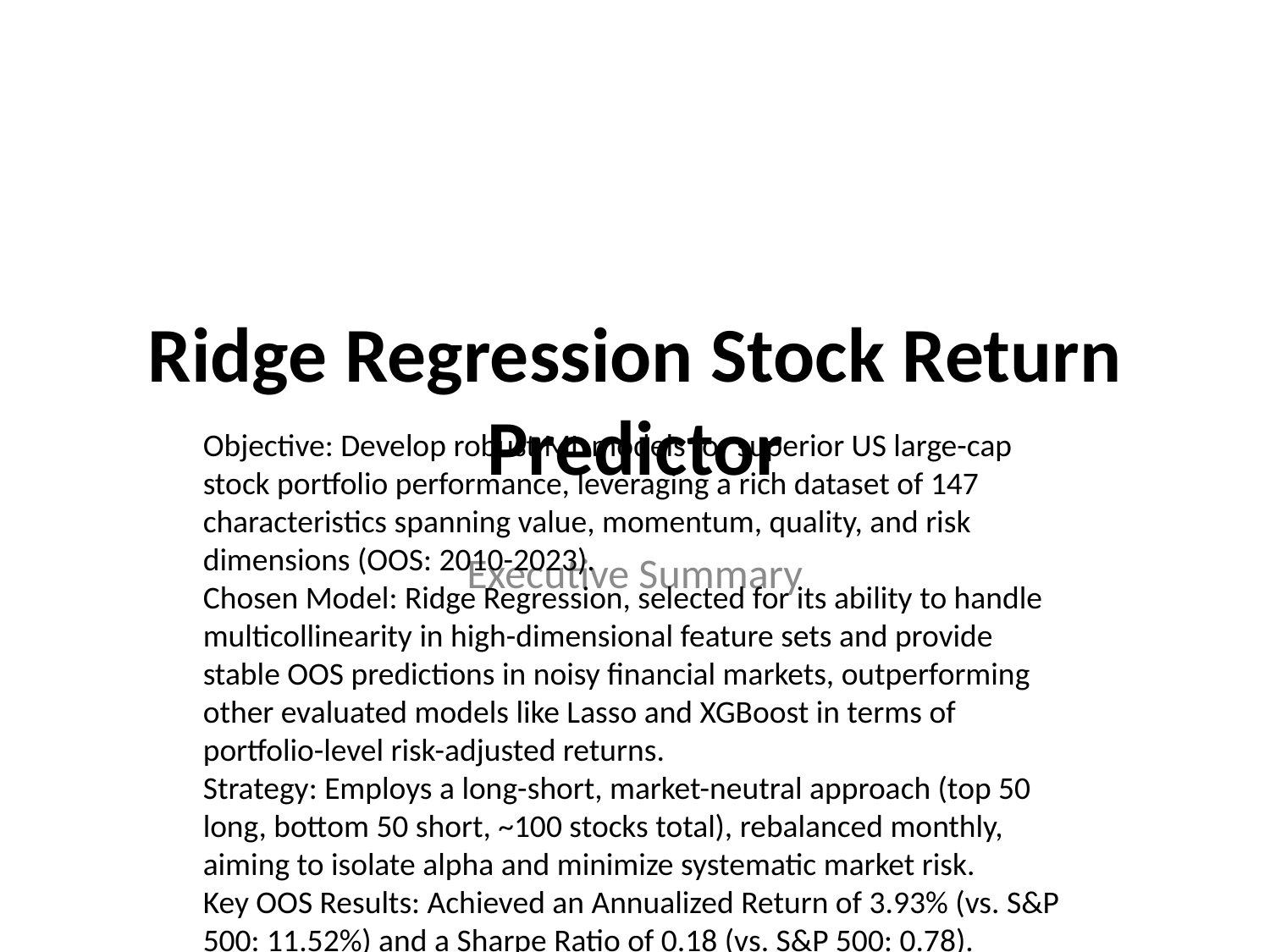

# Ridge Regression Stock Return Predictor

Objective: Develop robust ML models for superior US large-cap stock portfolio performance, leveraging a rich dataset of 147 characteristics spanning value, momentum, quality, and risk dimensions (OOS: 2010-2023).
Chosen Model: Ridge Regression, selected for its ability to handle multicollinearity in high-dimensional feature sets and provide stable OOS predictions in noisy financial markets, outperforming other evaluated models like Lasso and XGBoost in terms of portfolio-level risk-adjusted returns.
Strategy: Employs a long-short, market-neutral approach (top 50 long, bottom 50 short, ~100 stocks total), rebalanced monthly, aiming to isolate alpha and minimize systematic market risk.
Key OOS Results: Achieved an Annualized Return of 3.93% (vs. S&P 500: 11.52%) and a Sharpe Ratio of 0.18 (vs. S&P 500: 0.78). Generated a significant annualized alpha of 4.63%.
Predictive Power (OOS R2 Assignment Formula): N/A. While this specific R2 metric is modest, the strategy's positive alpha and Sharpe ratio confirm the model's utility in ranking stocks for profitable portfolio construction.
Conclusion: The Ridge Regression model demonstrates a strong potential for alpha generation in a dynamic market environment, forming a solid foundation for further refinement and real-world application.
Executive Summary